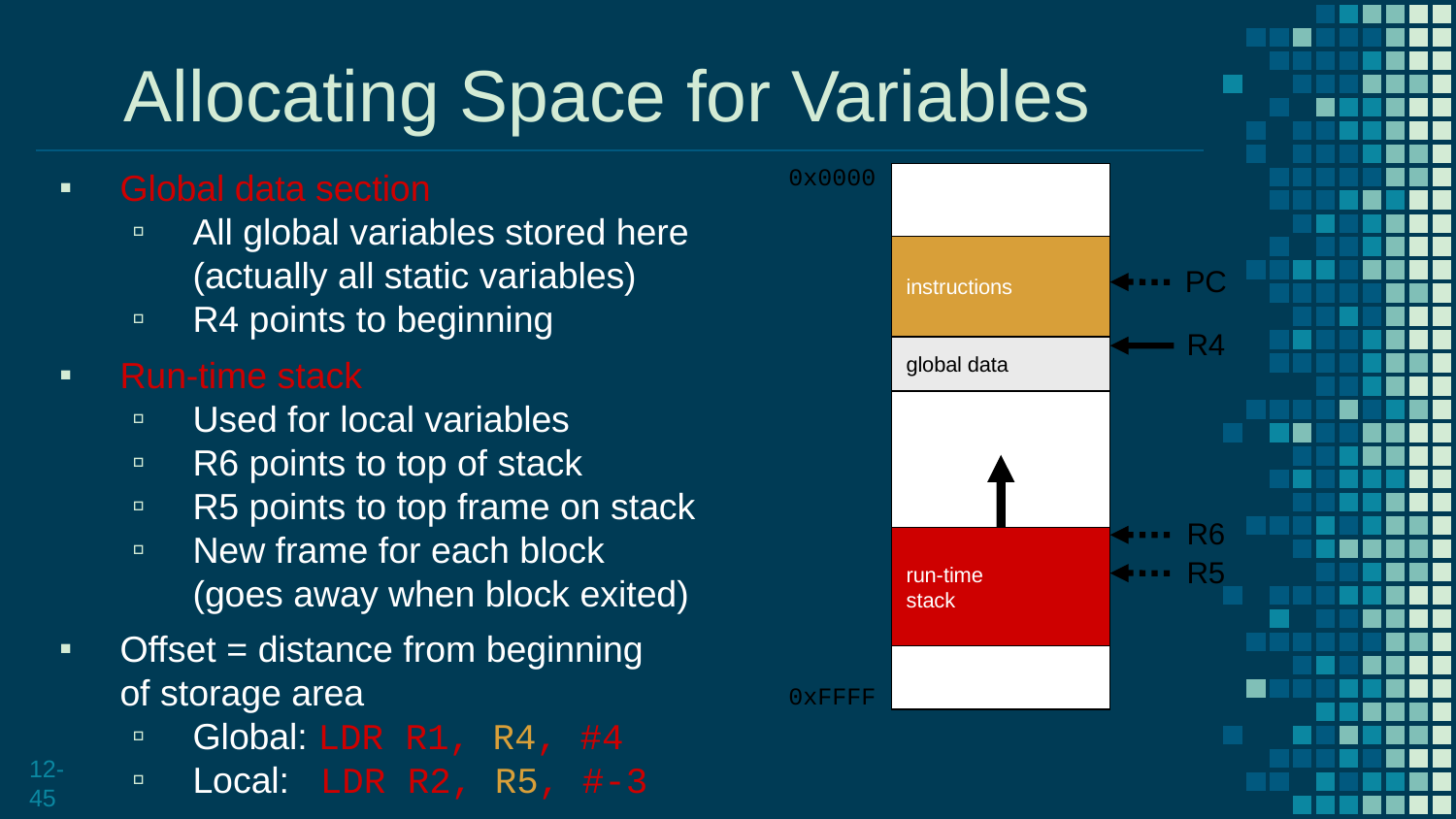

# Allocating Space for Variables
Global data section
All global variables stored here
(actually all static variables)
R4 points to beginning
Run-time stack
Used for local variables
R6 points to top of stack
R5 points to top frame on stack
New frame for each block
(goes away when block exited)
Offset = distance from beginning
of storage area
Global: LDR R1, R4, #4
Local:   LDR R2, R5, #-3
0x0000

instructions
PC

R4
global data

R6
run-time
stack

R5

0xFFFF
12-45